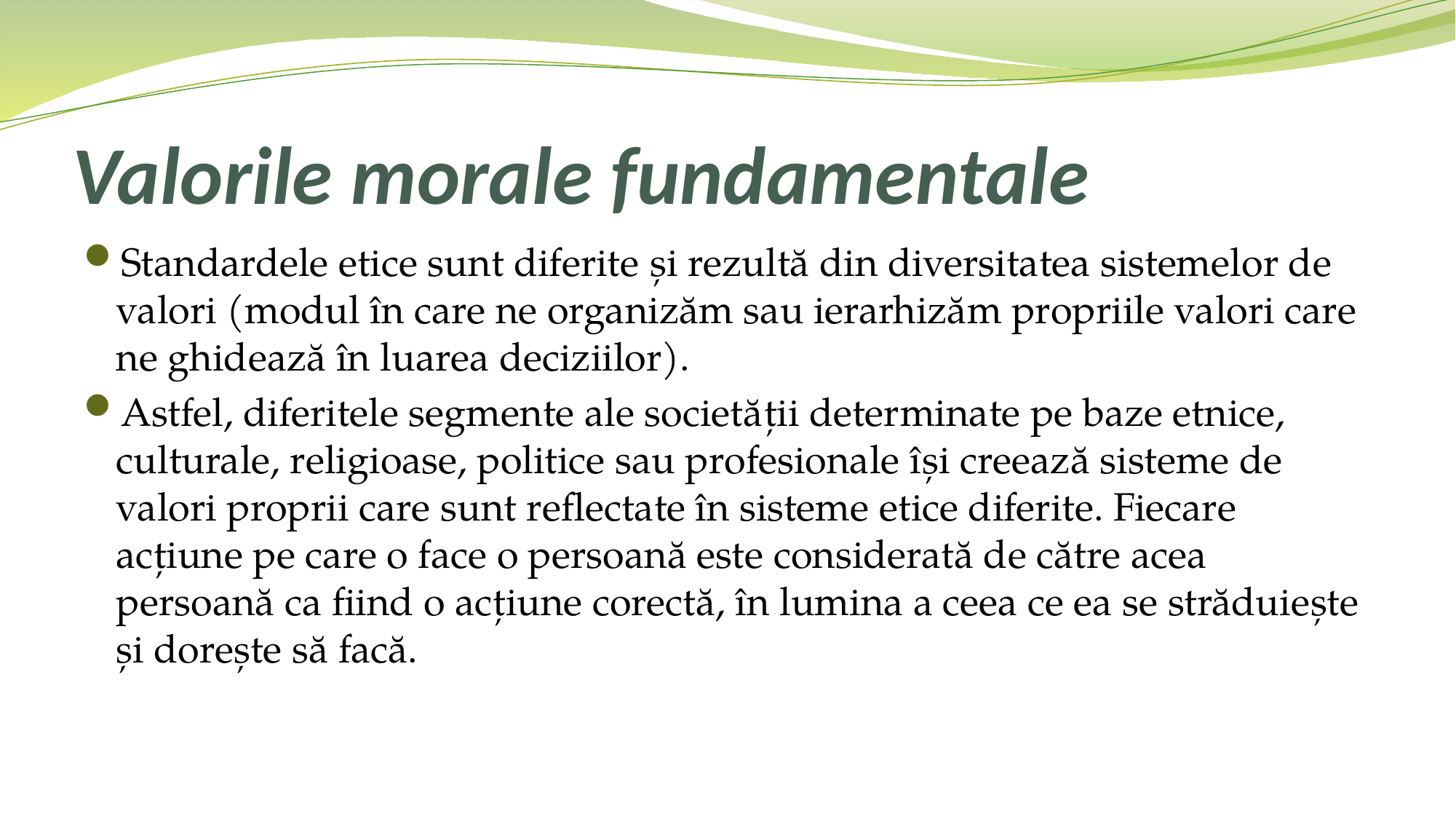

# Valorile morale fundamentale
Standardele etice sunt diferite şi rezultă din diversitatea sistemelor de valori (modul în care ne organizăm sau ierarhizăm propriile valori care ne ghidează în luarea deciziilor).
Astfel, diferitele segmente ale societăţii determinate pe baze etnice, culturale, religioase, politice sau profesionale îşi creează sisteme de valori proprii care sunt reflectate în sisteme etice diferite. Fiecare acţiune pe care o face o persoană este considerată de către acea persoană ca fiind o acţiune corectă, în lumina a ceea ce ea se străduieşte şi doreşte să facă.